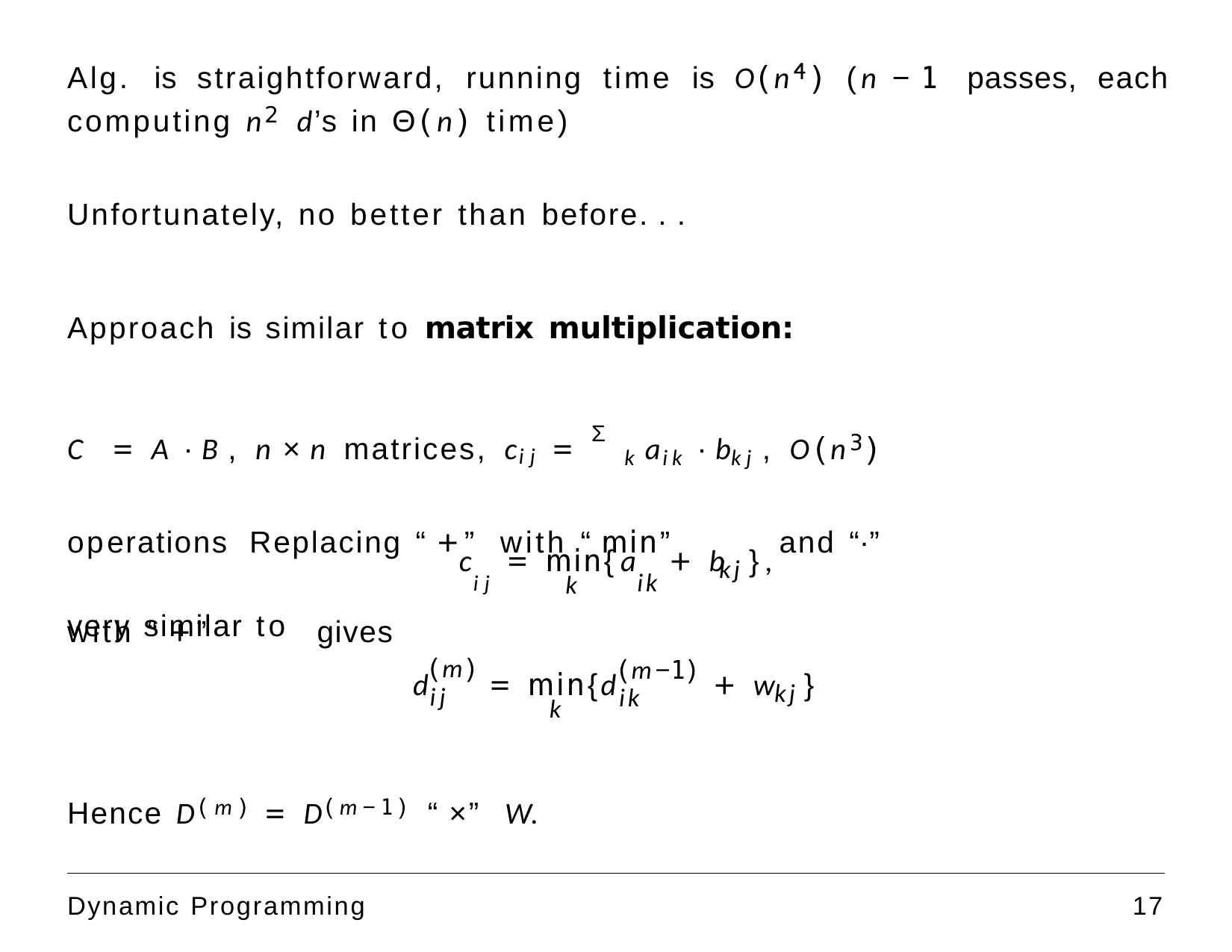

# Alg.	is	straightforward,	running	time	is	O(n4)	(n − 1	passes,	each
computing n2 d’s in Θ(n) time)

Unfortunately, no better than before. . .

Approach is similar to matrix multiplication:
C  = A · B,  n × n  matrices,  cij  = Σk aik  · bkj,  O(n3) operations  Replacing “ +”	with “ min”	and “·”	with “ +”	gives
c	= min{a	+ b	},
ij	ik
kj
k
very similar to
(m)
ij
(m−1)
d
= min{d
+ w	}
kj
ik
k
Hence D(m) = D(m−1) “ ×”	W.

Dynamic Programming
17